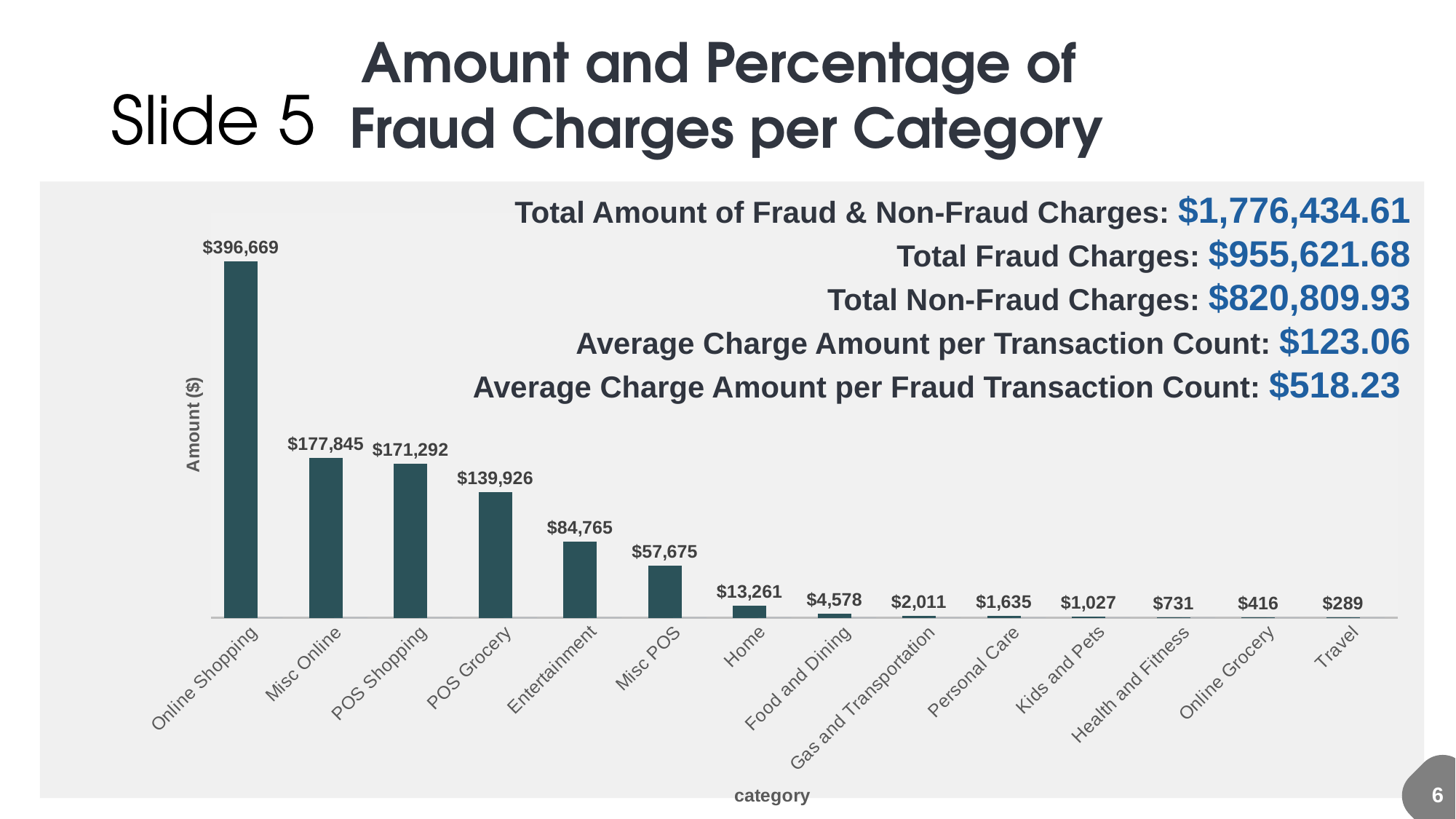

Amount and Percentage of
Fraud Charges per Category
# Slide 5

### Chart

| Category |  Charge Amount  | Percentage |
|---|---|---|
| Online Shopping | 396668.55 | 0.4151 |
| Misc Online | 177845.18 | 0.1861 |
| POS Shopping | 171291.57 | 0.1792 |
| POS Grocery | 139926.05 | 0.1464 |
| Entertainment | 84764.7 | 0.0329 |
| Misc POS | 57674.89 | 0.0152 |
| Home | 13260.93 | 0.0139 |
| Food and Dining | 4578.01 | 0.0048 |
| Gas and Transportation | 2011.16 | 0.0021 |
| Personal Care | 1635.16 | 0.0017 |
| Kids and Pets | 1027.36 | 0.0011 |
| Health and Fitness | 730.63 | 0.0008 |
| Online Grocery | 415.82 | 0.0004 |
| Travel | 289.14 | 0.0003 |
Total Amount of Fraud & Non-Fraud Charges: $1,776,434.61
Total Fraud Charges: $955,621.68
Total Non-Fraud Charges: $820,809.93
Average Charge Amount per Transaction Count: $123.06
Average Charge Amount per Fraud Transaction Count: $518.23

6